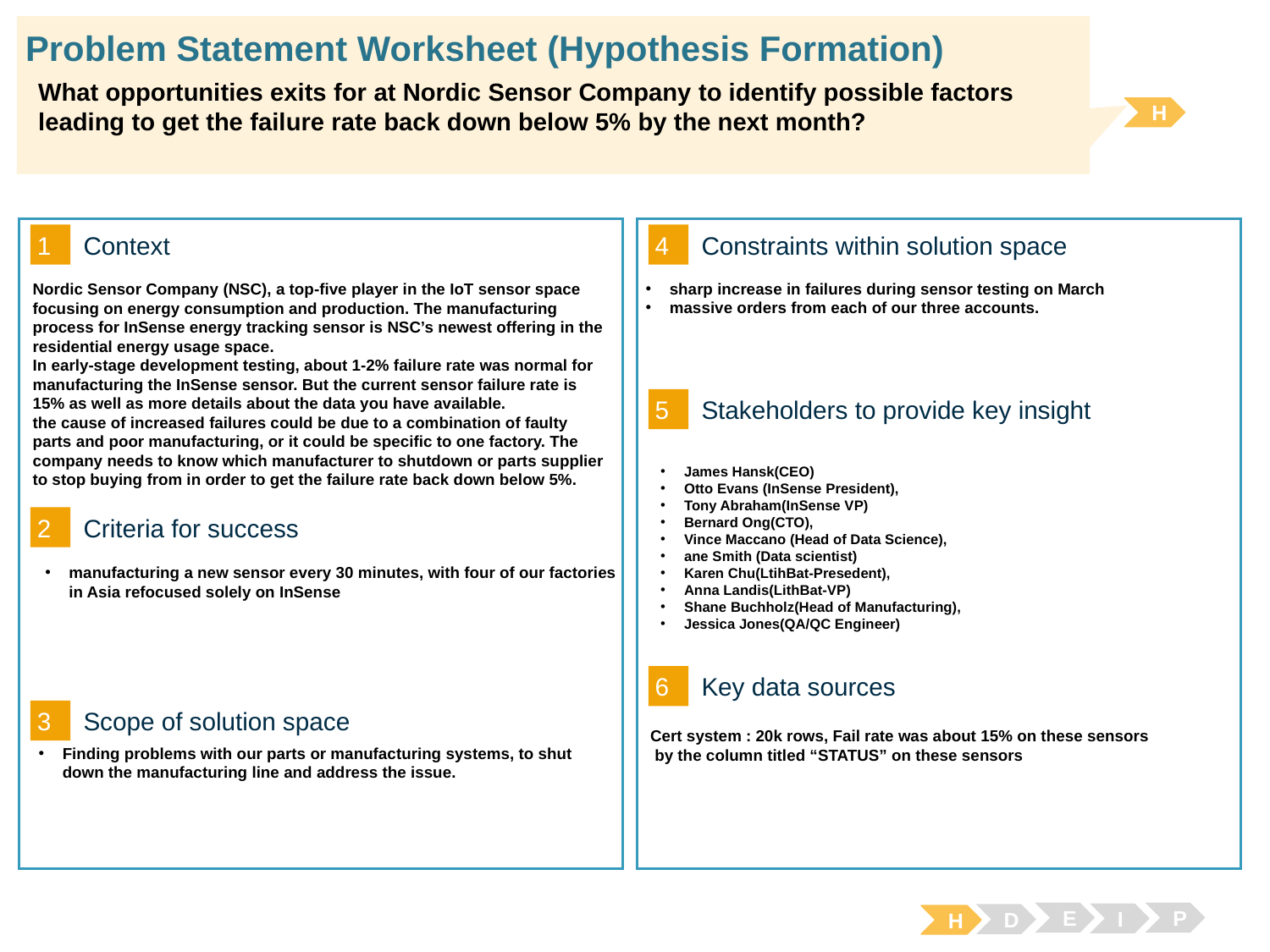

# Problem Statement Worksheet (Hypothesis Formation)
What opportunities exits for at Nordic Sensor Company to identify possible factors leading to get the failure rate back down below 5% by the next month?
H

1
4
Context
Constraints within solution space
sharp increase in failures during sensor testing on March
massive orders from each of our three accounts.

Nordic Sensor Company (NSC), a top-five player in the IoT sensor space focusing on energy consumption and production. The manufacturing process for InSense energy tracking sensor is NSC’s newest offering in the residential energy usage space.
In early-stage development testing, about 1-2% failure rate was normal for manufacturing the InSense sensor. But the current sensor failure rate is 15% as well as more details about the data you have available.
the cause of increased failures could be due to a combination of faulty parts and poor manufacturing, or it could be specific to one factory. The company needs to know which manufacturer to shutdown or parts supplier to stop buying from in order to get the failure rate back down below 5%.

5
Stakeholders to provide key insight
James Hansk(CEO)
Otto Evans (InSense President),
Tony Abraham(InSense VP)
Bernard Ong(CTO),
Vince Maccano (Head of Data Science),
ane Smith (Data scientist)
Karen Chu(LtihBat-Presedent),
Anna Landis(LithBat-VP)
Shane Buchholz(Head of Manufacturing),
Jessica Jones(QA/QC Engineer)

2
Criteria for success
manufacturing a new sensor every 30 minutes, with four of our factories in Asia refocused solely on InSense
6
Key data sources
3
Scope of solution space
Cert system : 20k rows, Fail rate was about 15% on these sensors
 by the column titled “STATUS” on these sensors
Finding problems with our parts or manufacturing systems, to shut down the manufacturing line and address the issue.
E
P
I
D
H